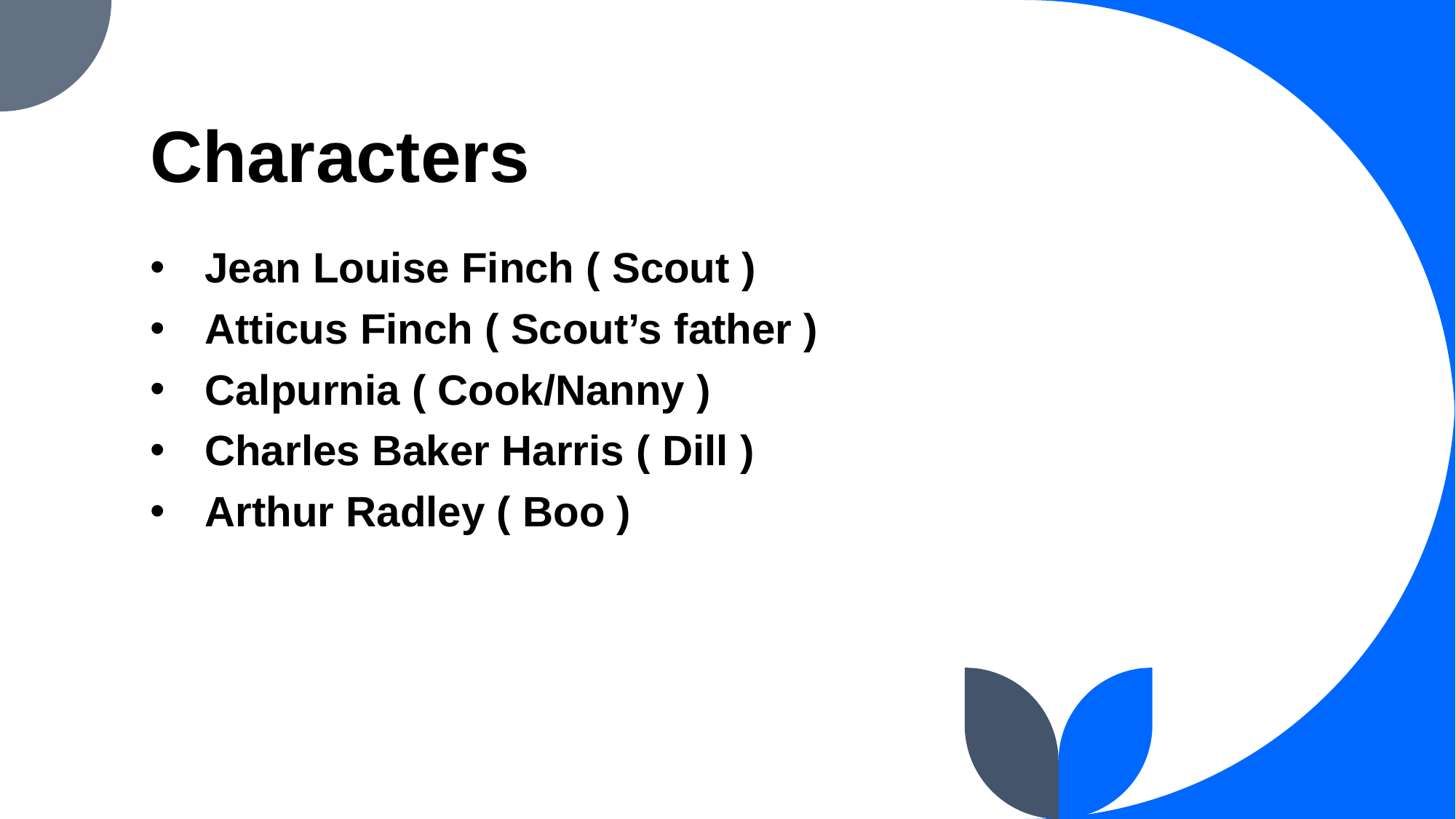

# Characters
Jean Louise Finch ( Scout )
Atticus Finch ( Scout’s father )
Calpurnia ( Cook/Nanny )
Charles Baker Harris ( Dill )
Arthur Radley ( Boo )